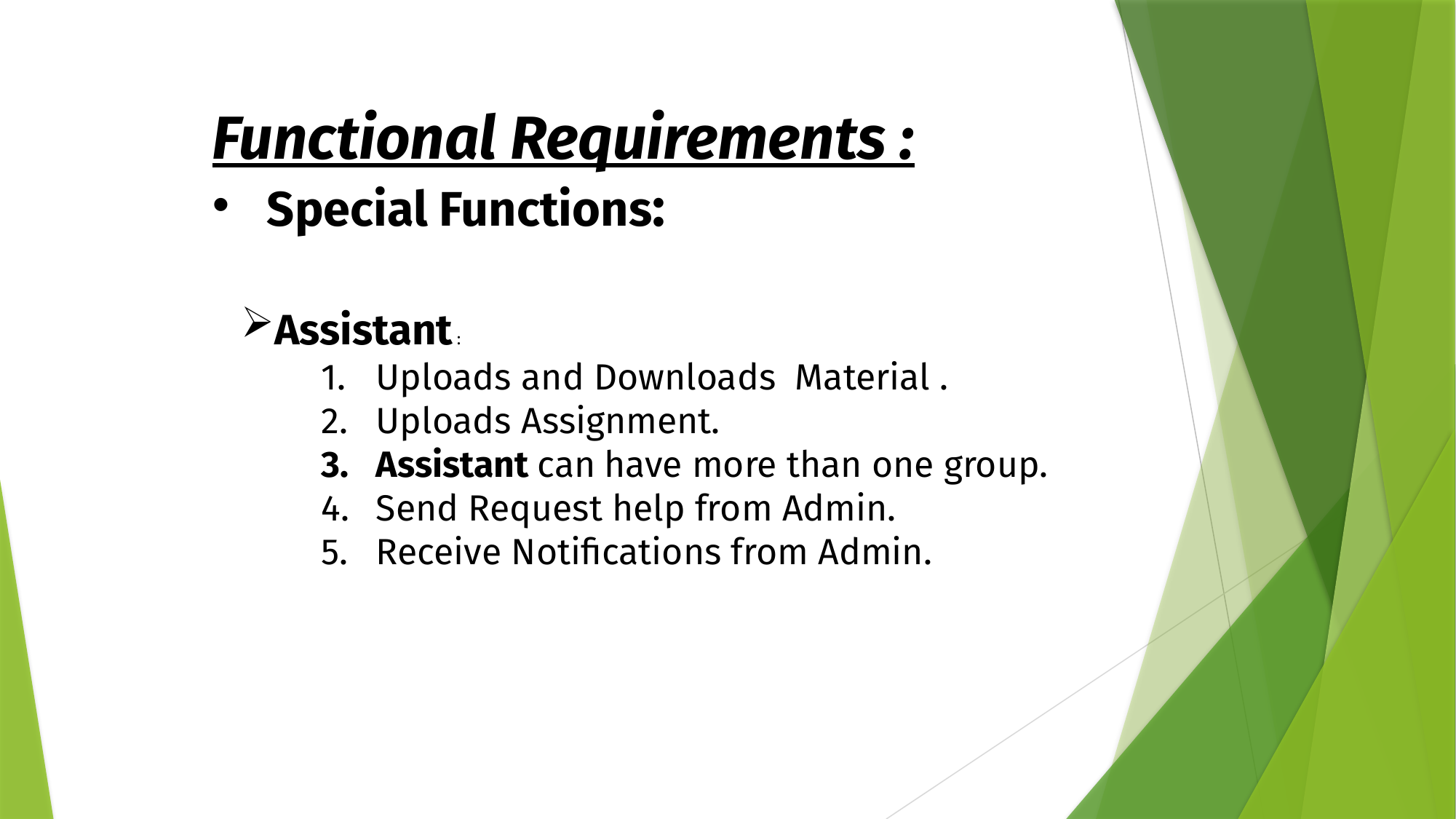

Functional Requirements :
Special Functions:

Assistant :
Uploads and Downloads  Material .
Uploads Assignment.
Assistant can have more than one group.
Send Request help from Admin.
Receive Notifications from Admin.